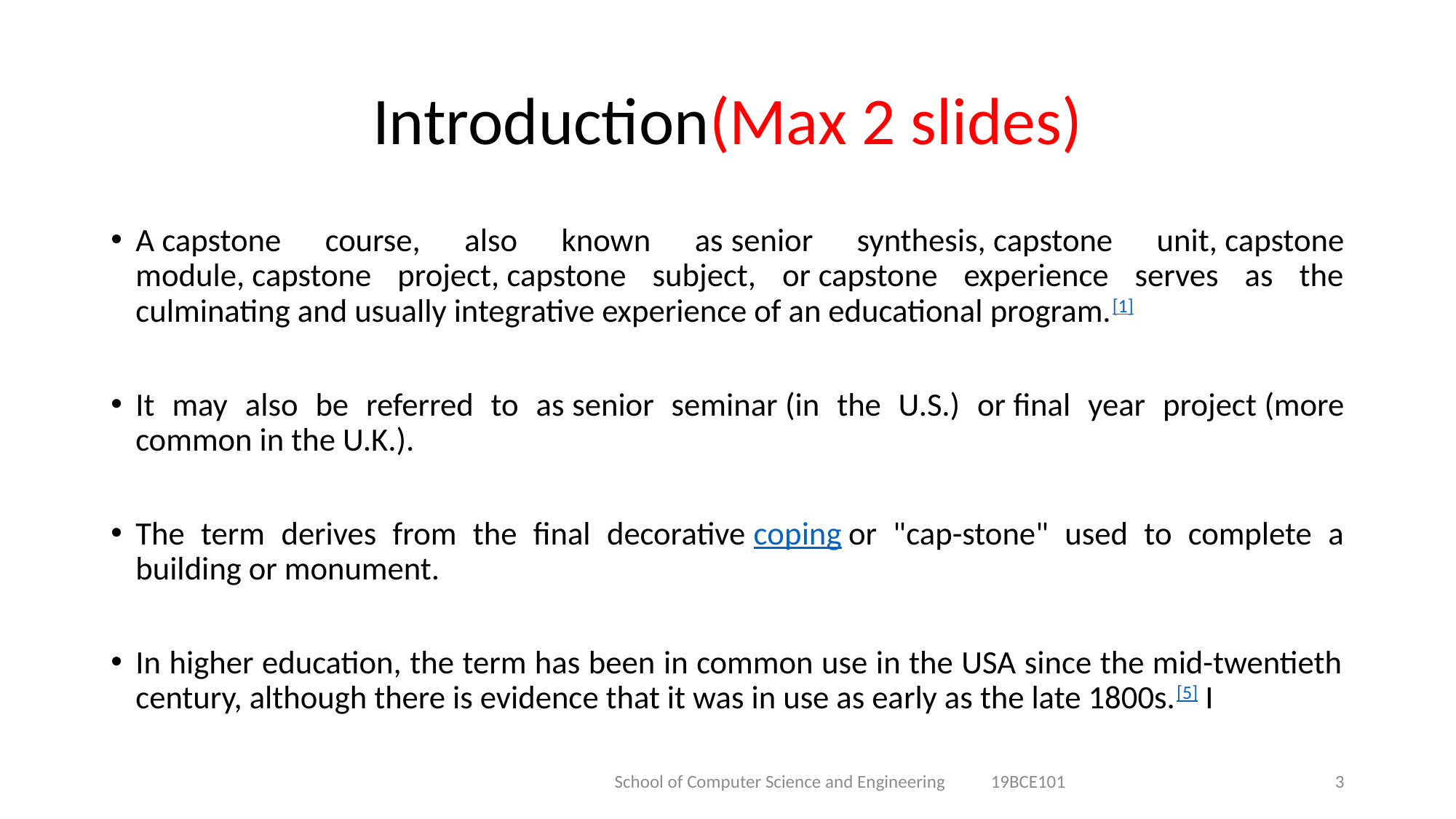

# Introduction(Max 2 slides)
A capstone course, also known as senior synthesis, capstone unit, capstone module, capstone project, capstone subject, or capstone experience serves as the culminating and usually integrative experience of an educational program.[1]

It may also be referred to as senior seminar (in the U.S.) or final year project (more common in the U.K.).

The term derives from the final decorative coping or "cap-stone" used to complete a building or monument.

In higher education, the term has been in common use in the USA since the mid-twentieth century, although there is evidence that it was in use as early as the late 1800s.[5] I
School of Computer Science and Engineering           19BCE101
3